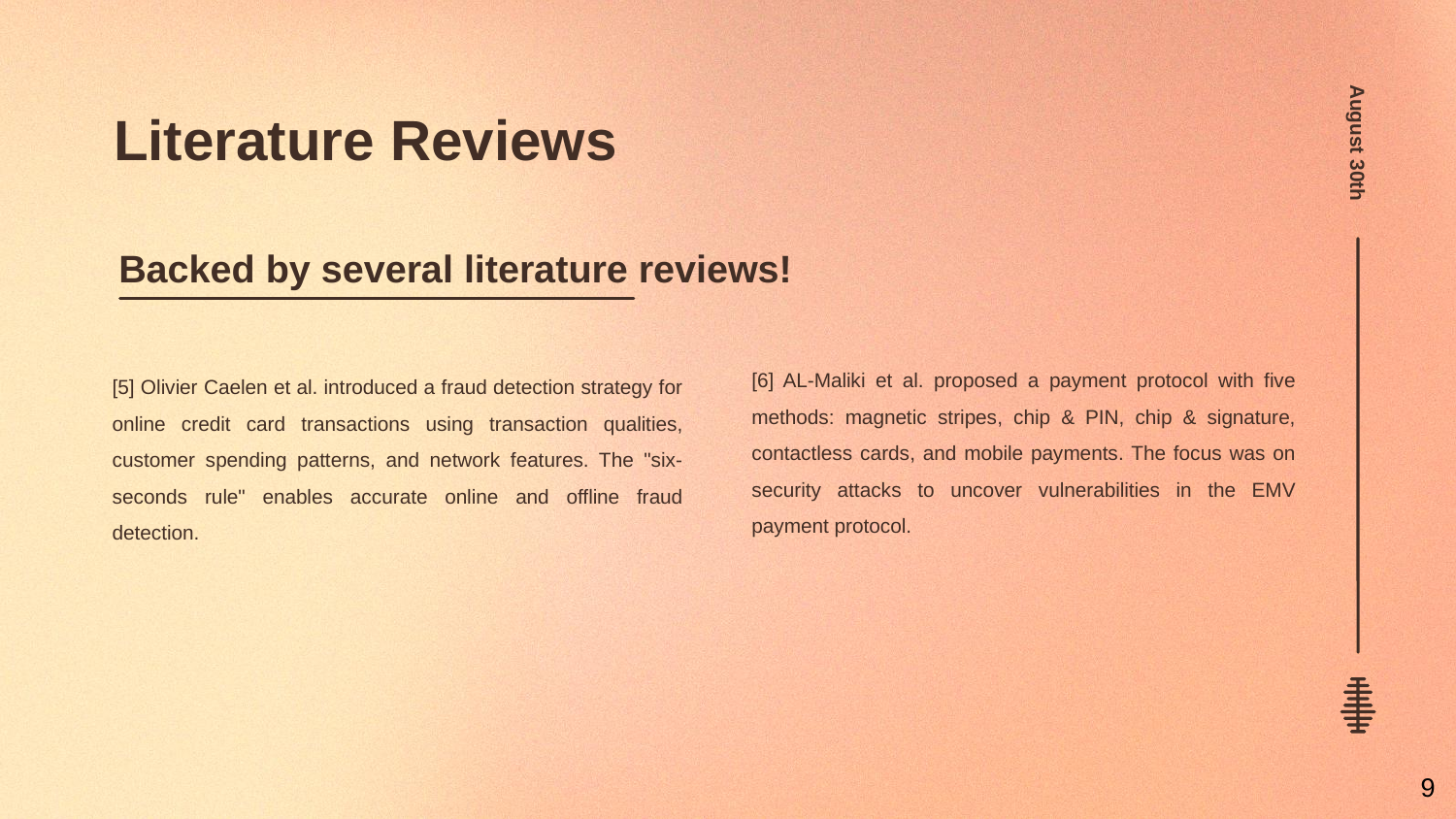

# Literature Reviews
August 30th
Backed by several literature reviews!

[6] AL-Maliki et al. proposed a payment protocol with five methods: magnetic stripes, chip & PIN, chip & signature, contactless cards, and mobile payments. The focus was on security attacks to uncover vulnerabilities in the EMV payment protocol.

[5] Olivier Caelen et al. introduced a fraud detection strategy for online credit card transactions using transaction qualities, customer spending patterns, and network features. The "six-seconds rule" enables accurate online and offline fraud detection.

9